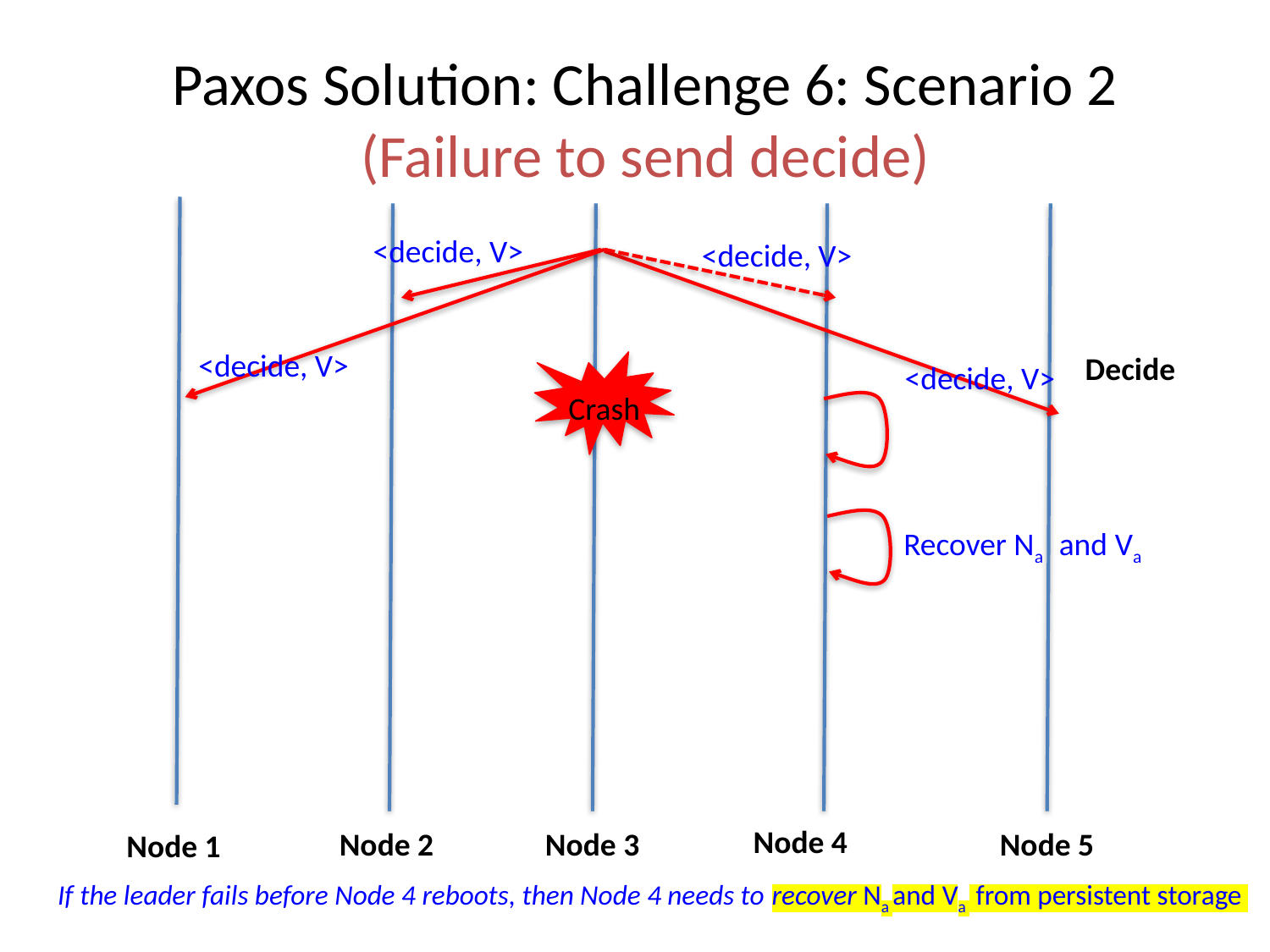

# Paxos Solution: Challenge 6: Scenario 2 (Failure to send decide)
<decide, V>

<decide, V>

<decide, V>

Decide

<decide, V>

Crash

Recover Na   and Va

Node 4
Node 5
Node 2
Node 3
Node 1
If the leader fails before Node 4 reboots, then Node 4 needs to recover Na and Va  from persistent storage